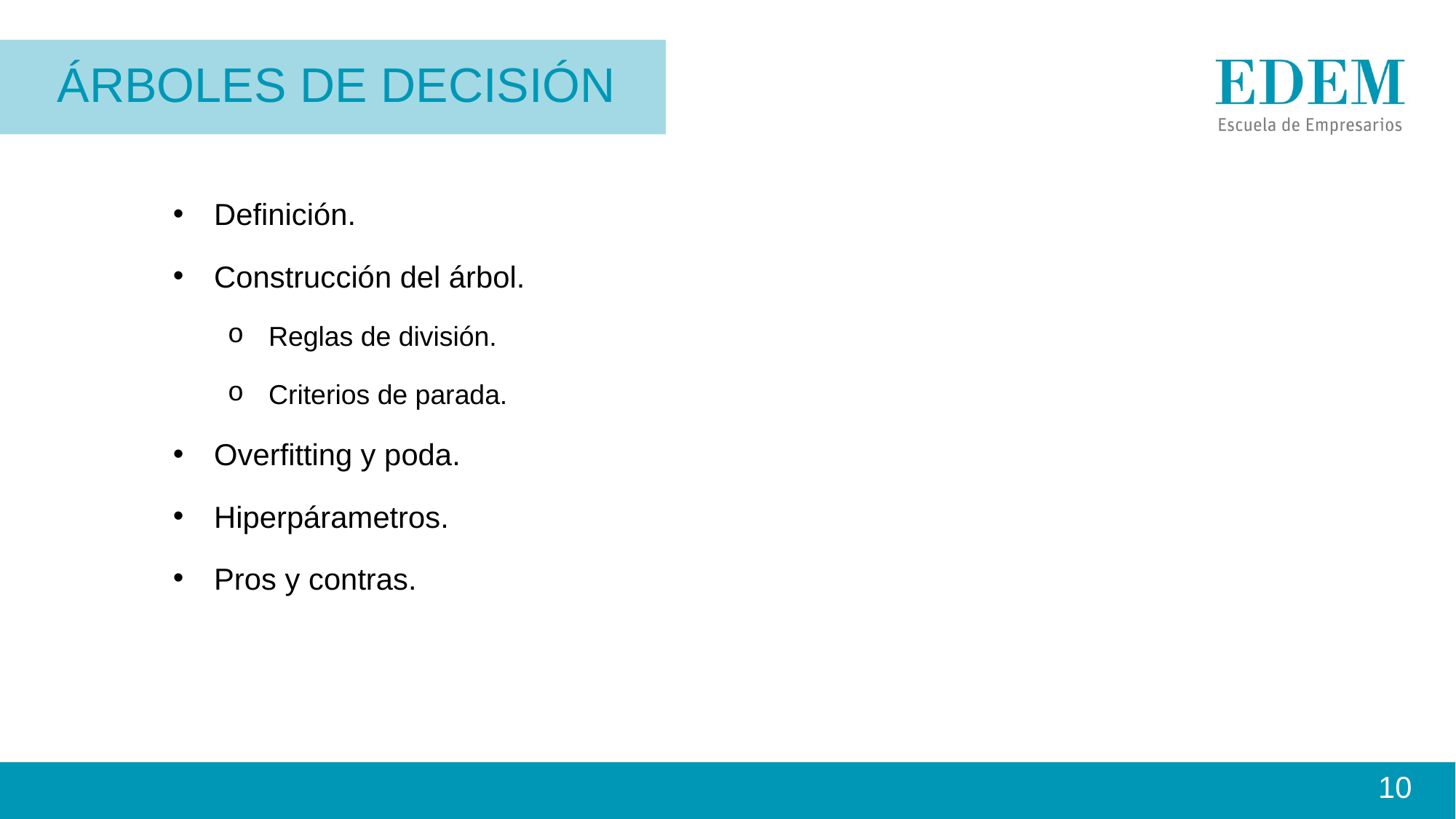

Árboles de decisión
Definición.
Construcción del árbol.
Reglas de división.
Criterios de parada.
Overfitting y poda.
Hiperpárametros.
Pros y contras.